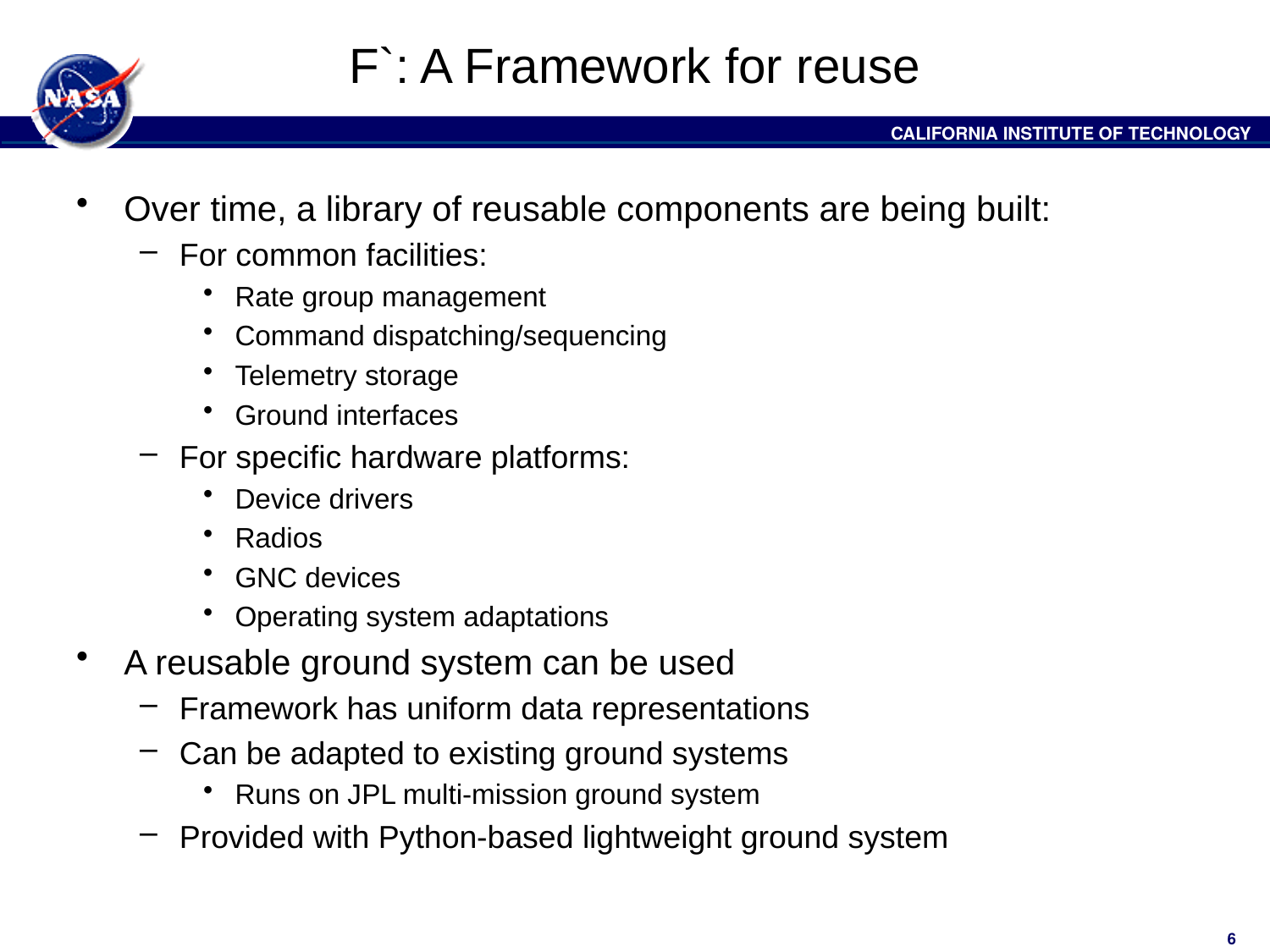

# F`: A Framework for reuse
Over time, a library of reusable components are being built:
For common facilities:
Rate group management
Command dispatching/sequencing
Telemetry storage
Ground interfaces
For specific hardware platforms:
Device drivers
Radios
GNC devices
Operating system adaptations
A reusable ground system can be used
Framework has uniform data representations
Can be adapted to existing ground systems
Runs on JPL multi-mission ground system
Provided with Python-based lightweight ground system

6